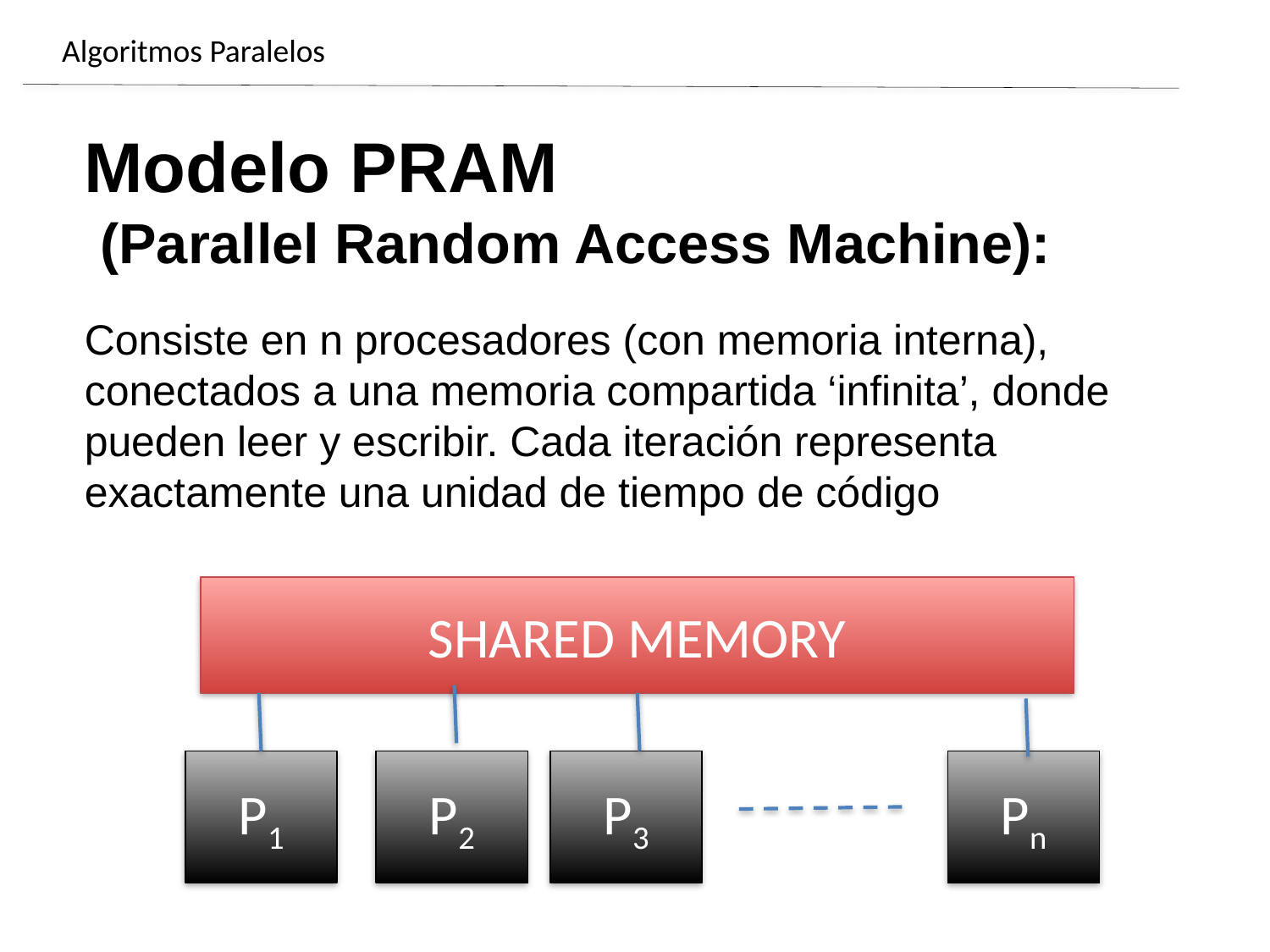

# Algoritmos Paralelos
Modelo PRAM
 (Parallel Random Access Machine):

Consiste en n procesadores (con memoria interna), conectados a una memoria compartida ‘infinita’, donde pueden leer y escribir. Cada iteración representa exactamente una unidad de tiempo de código
SHARED MEMORY
P1
P2
P3
Pn